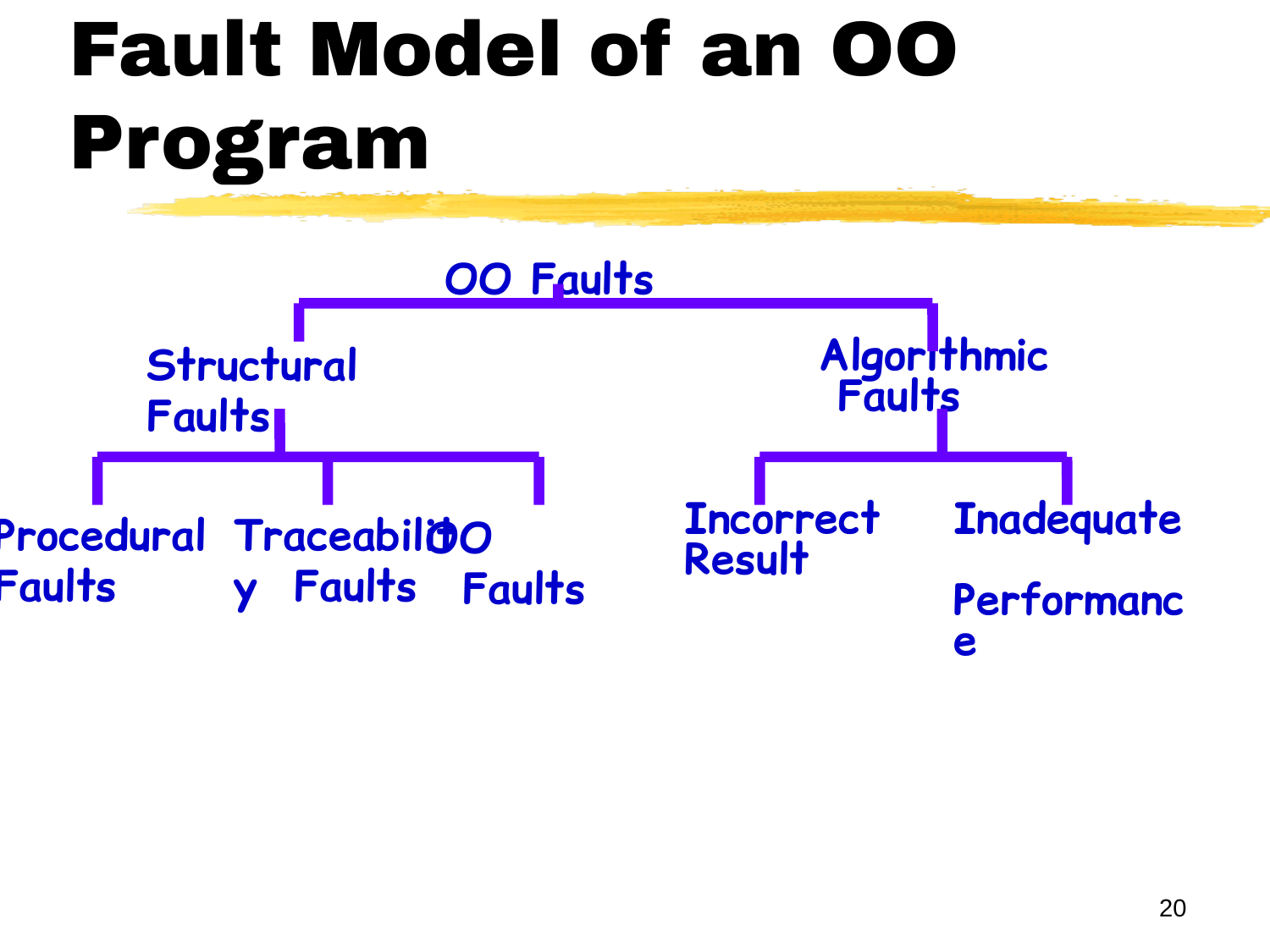

# Fault Model of an OO Program
OO Faults

Structural  Faults
Algorithmic  Faults

Incorrect  Result
Inadequate  Performance
Procedural  Faults
Traceability  Faults
OO
  Faults
20